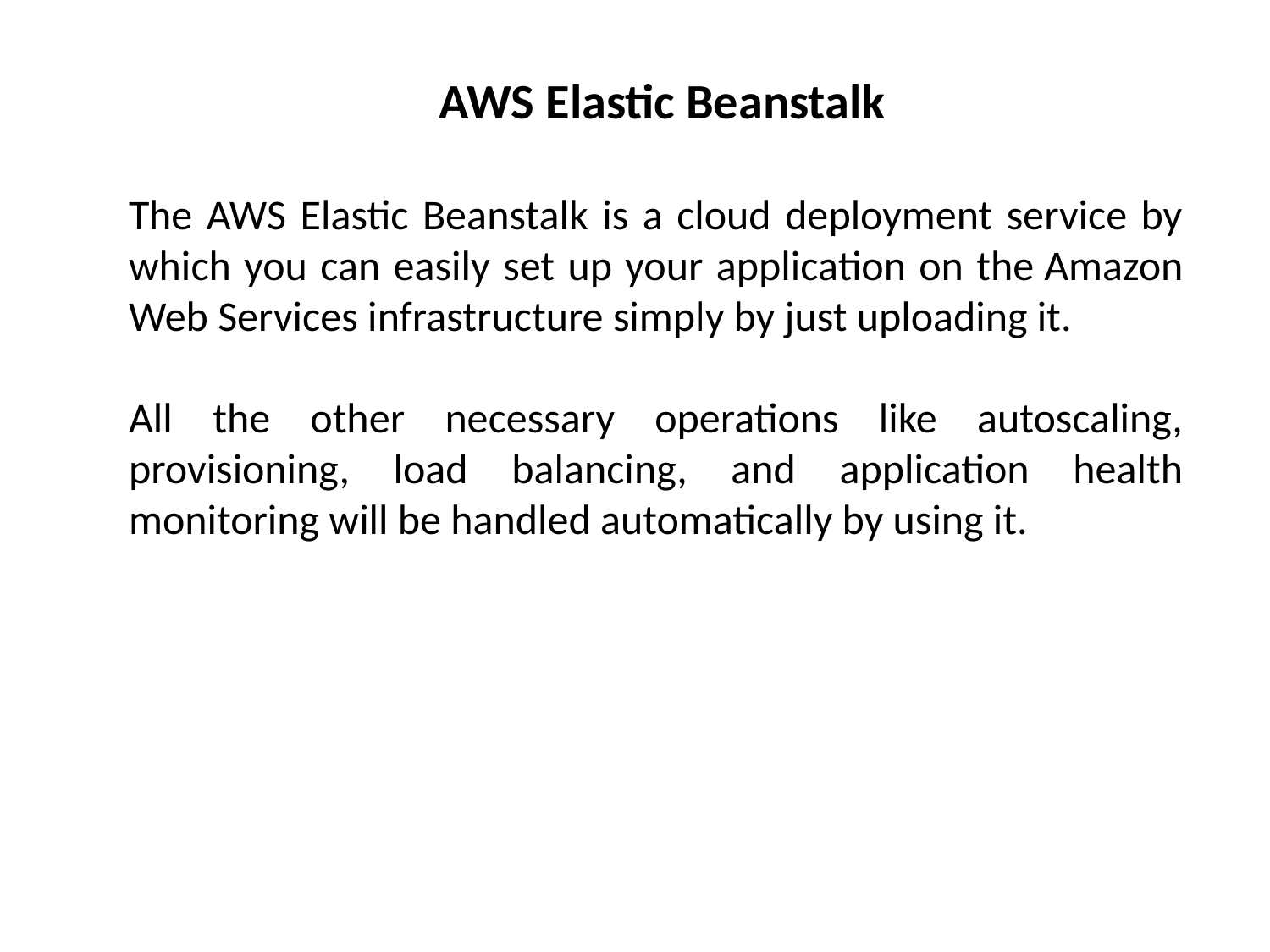

AWS Elastic Beanstalk
The AWS Elastic Beanstalk is a cloud deployment service by which you can easily set up your application on the Amazon Web Services infrastructure simply by just uploading it.

All the other necessary operations like autoscaling, provisioning, load balancing, and application health monitoring will be handled automatically by using it.